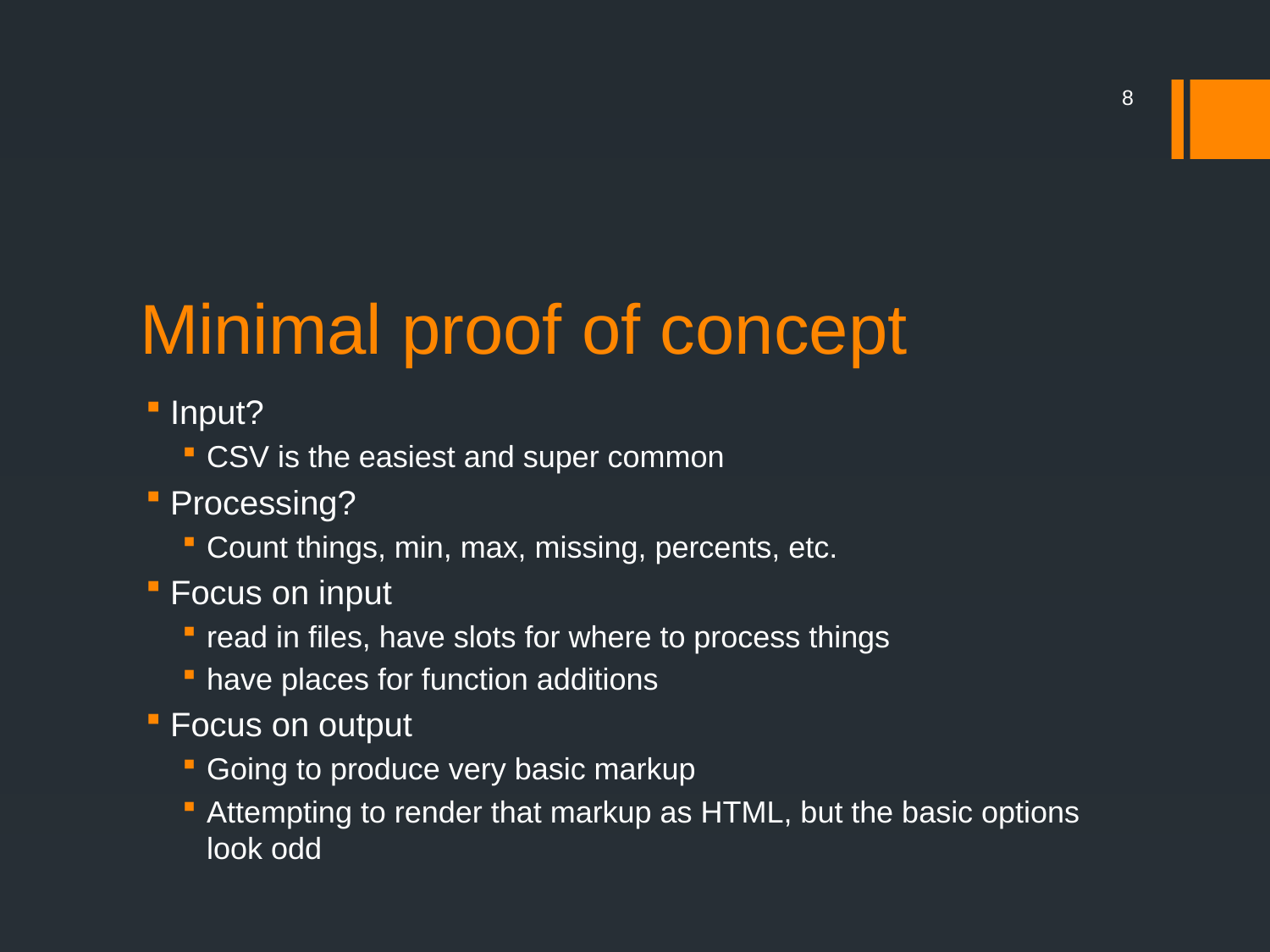

8
# Minimal proof of concept
Input?
CSV is the easiest and super common
Processing?
Count things, min, max, missing, percents, etc.
Focus on input
read in files, have slots for where to process things
have places for function additions
Focus on output
Going to produce very basic markup
Attempting to render that markup as HTML, but the basic options look odd